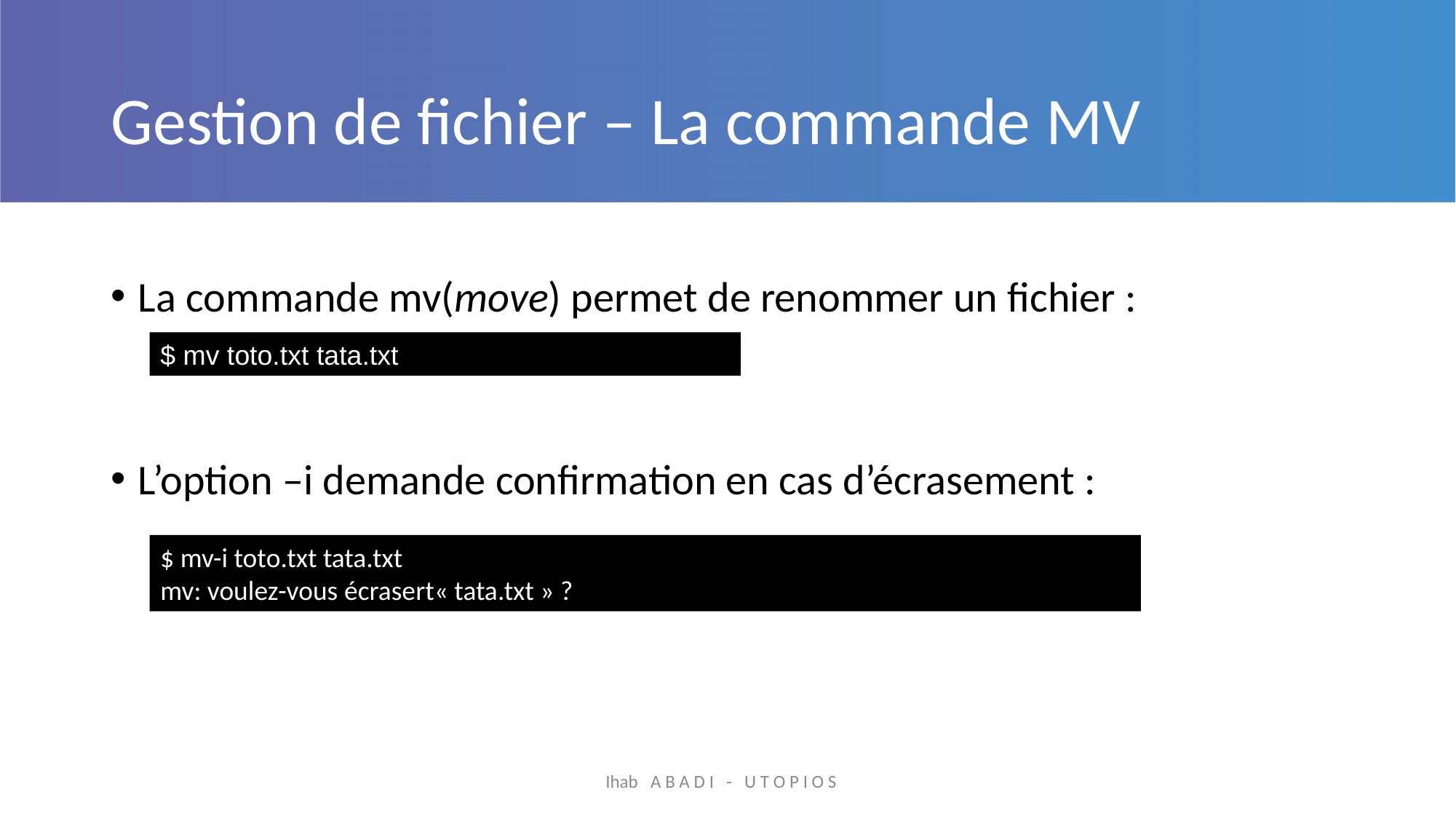

# Gestion de fichier – La commande MV

La commande mv(move) permet de renommer un fichier :

L’option –i demande confirmation en cas d’écrasement :

$ mv toto.txt tata.txt
$ mv-i toto.txt tata.txt
mv: voulez-vous écrasert« tata.txt » ?
Ihab   A B A D I   -   U T O P I O S